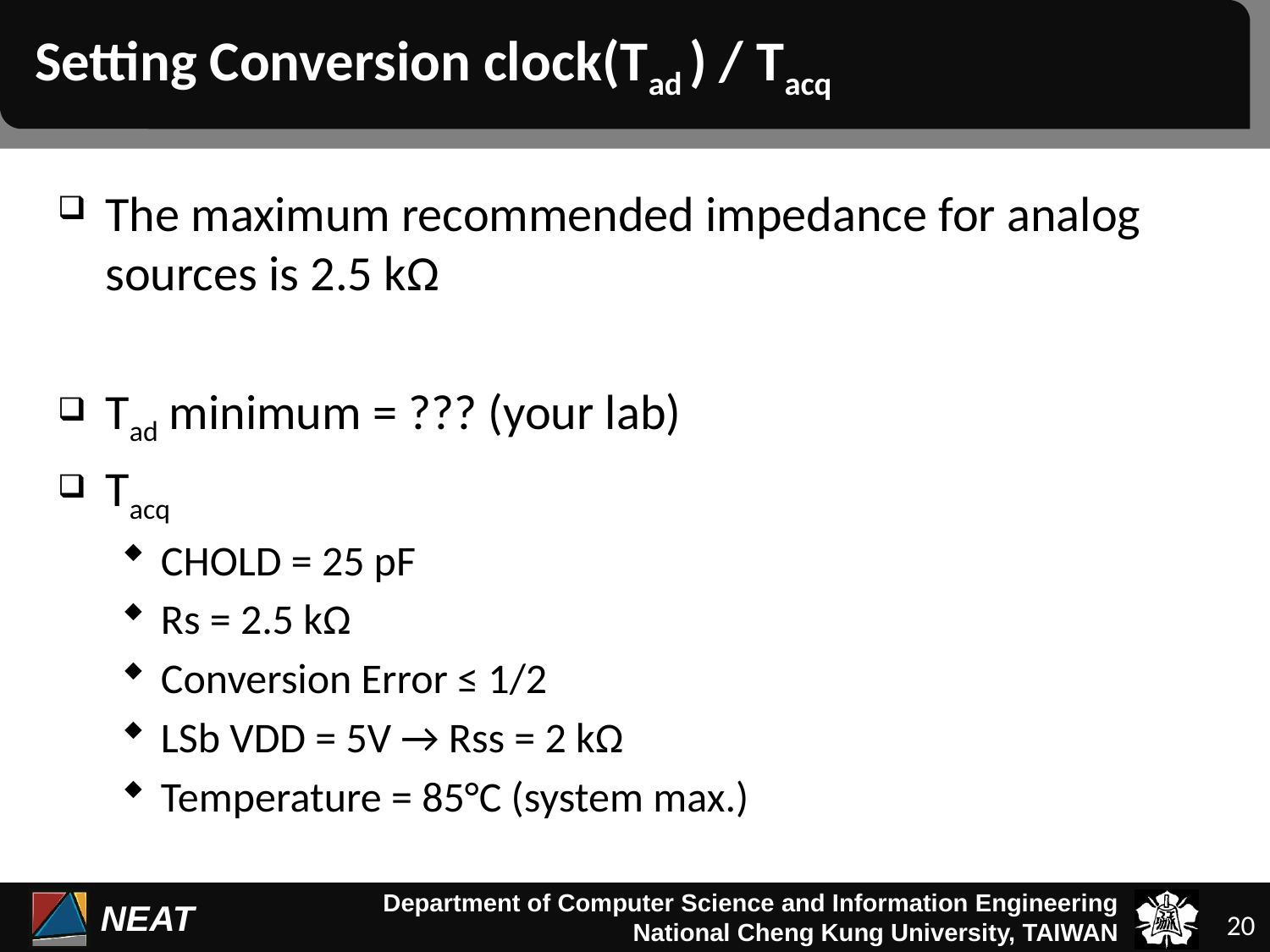

# Setting Conversion clock(Tad ) / Tacq
The maximum recommended impedance for analog sources is 2.5 kΩ

Tad minimum = ??? (your lab)
Tacq
CHOLD = 25 pF
Rs = 2.5 kΩ
Conversion Error ≤ 1/2
LSb VDD = 5V → Rss = 2 kΩ
Temperature = 85°C (system max.)